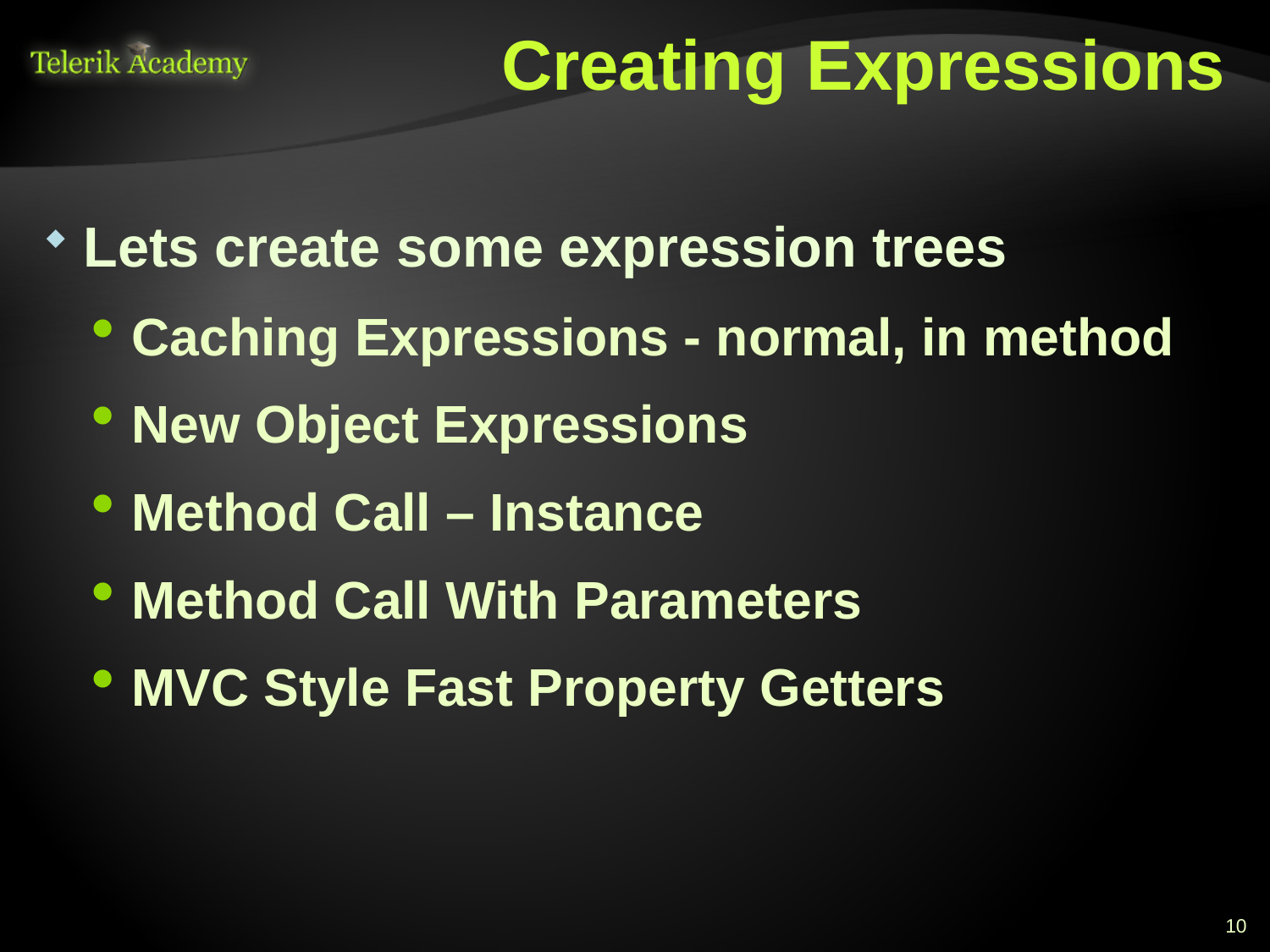

# Creating Expressions
Lets create some expression trees
Caching Expressions - normal, in method
New Object Expressions
Method Call – Instance
Method Call With Parameters
MVC Style Fast Property Getters

10